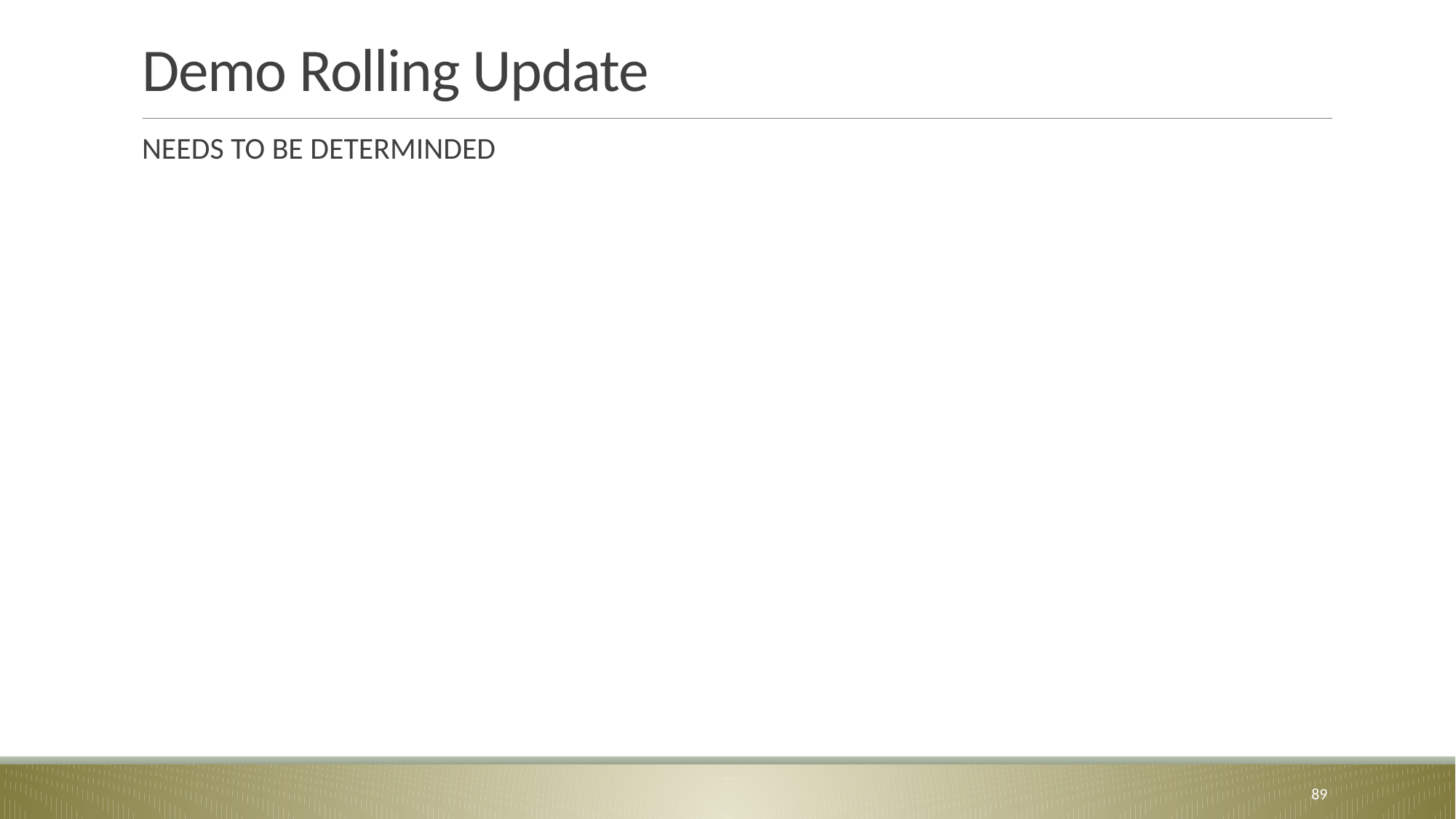

# Demo Rolling Update
NEEDS TO BE DETERMINDED

89